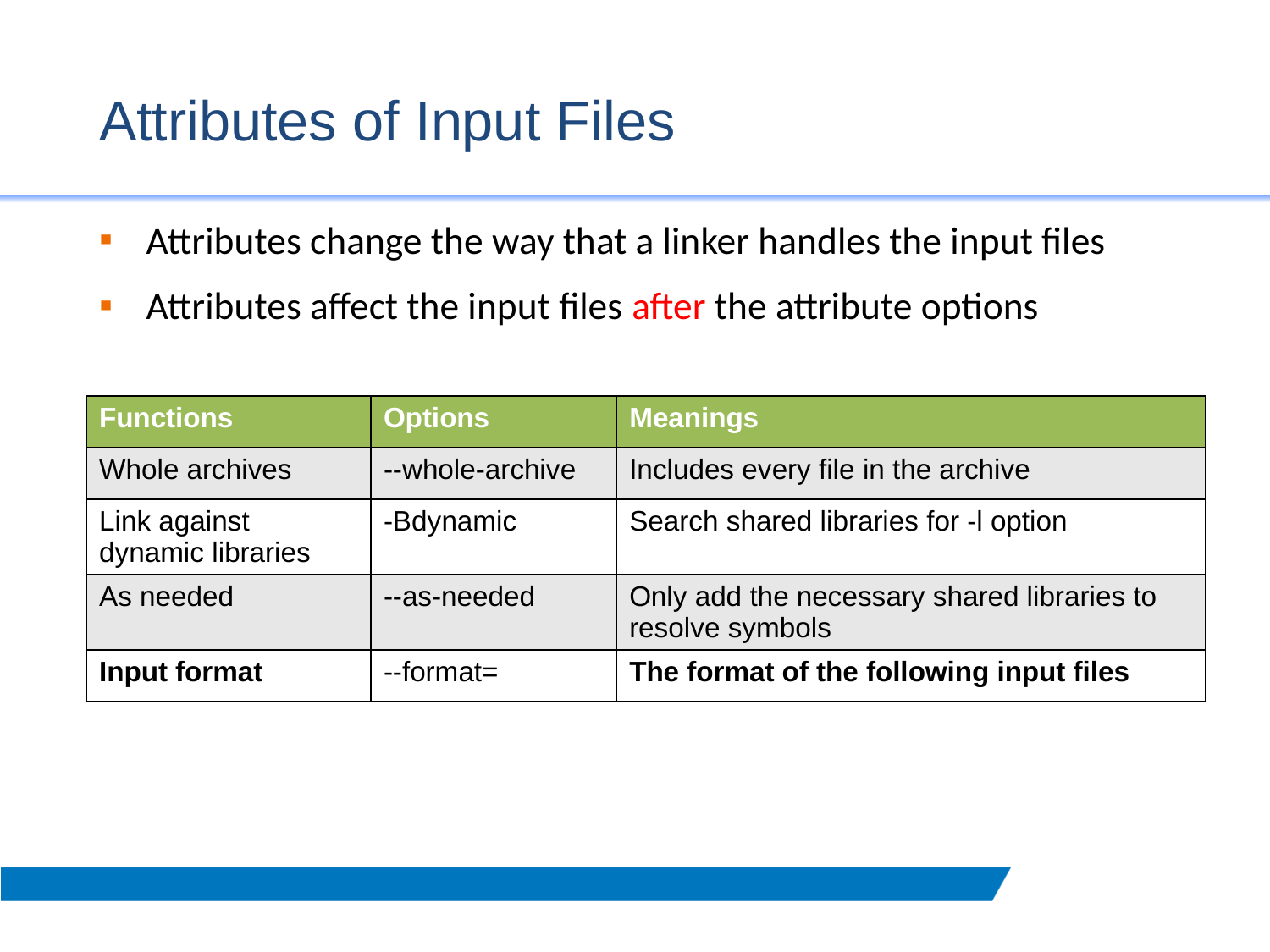

# Attributes of Input Files
Attributes change the way that a linker handles the input files
Attributes affect the input files after the attribute options
| Functions | Options | Meanings |
| --- | --- | --- |
| Whole archives | --whole-archive | Includes every file in the archive |
| Link against dynamic libraries | -Bdynamic | Search shared libraries for -l option |
| As needed | --as-needed | Only add the necessary shared libraries to resolve symbols |
| Input format | --format= | The format of the following input files |